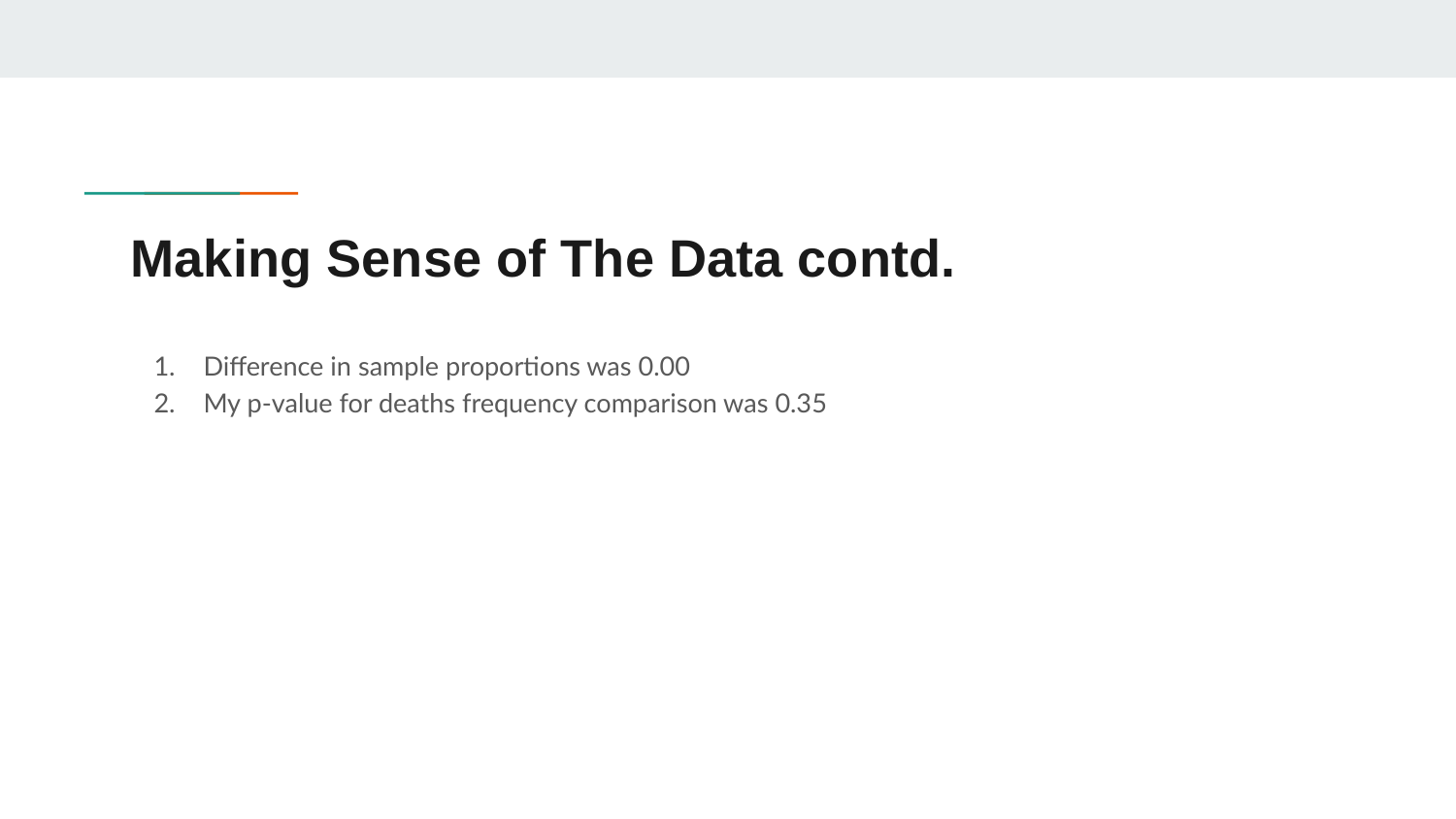

# Making Sense of The Data contd.

Difference in sample proportions was 0.00
My p-value for deaths frequency comparison was 0.35